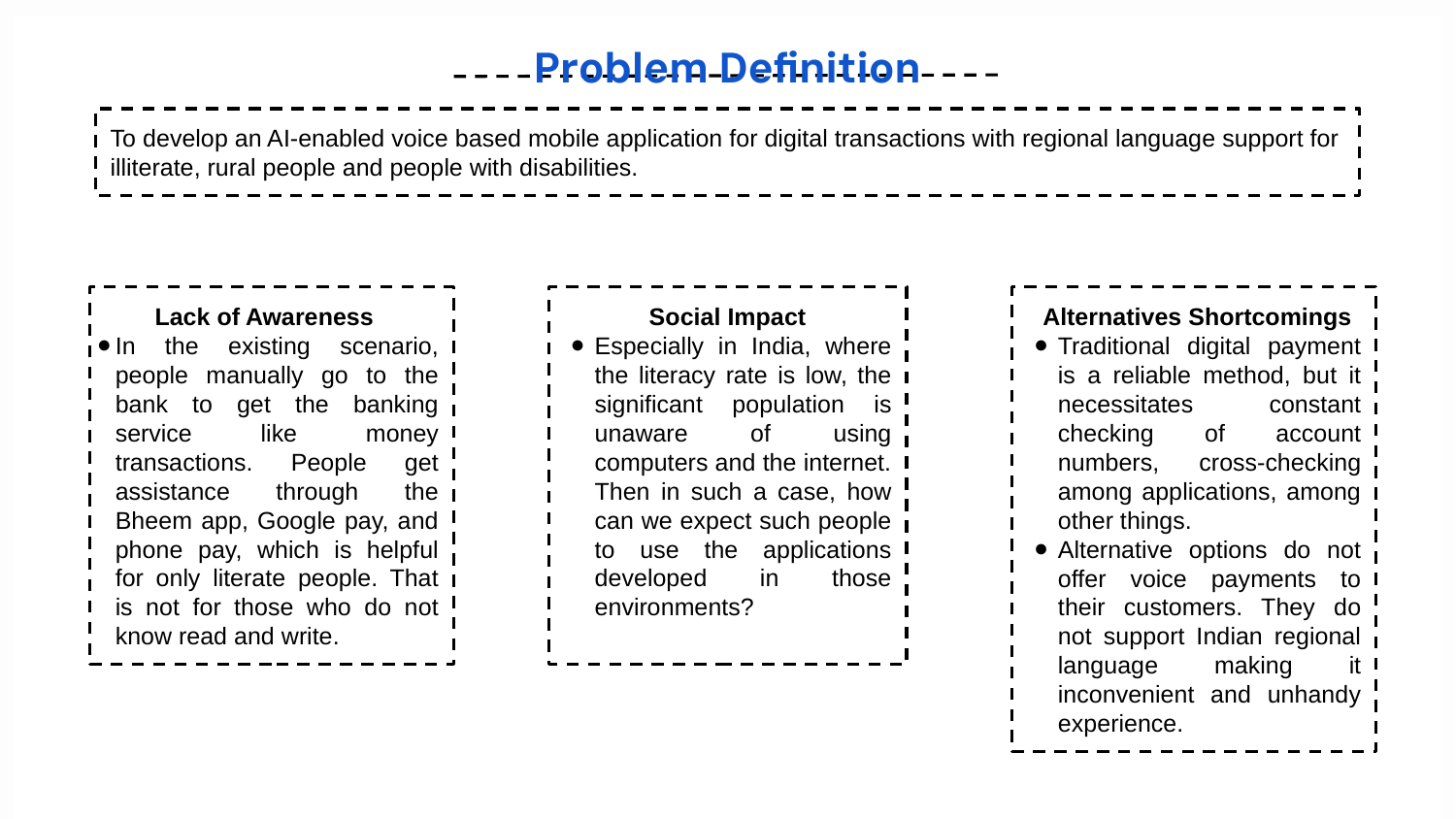

Problem Definition
To develop an AI-enabled voice based mobile application for digital transactions with regional language support for illiterate, rural people and people with disabilities.
Lack of Awareness
In the existing scenario, people manually go to the bank to get the banking service like money transactions. People get assistance through the Bheem app, Google pay, and phone pay, which is helpful for only literate people. That is not for those who do not know read and write.
 Alternatives Shortcomings
Traditional digital payment is a reliable method, but it necessitates constant checking of account numbers, cross-checking among applications, among other things.
Alternative options do not offer voice payments to their customers. They do not support Indian regional language making it inconvenient and unhandy experience.
Social Impact
Especially in India, where the literacy rate is low, the significant population is unaware of using computers and the internet. Then in such a case, how can we expect such people to use the applications developed in those environments?